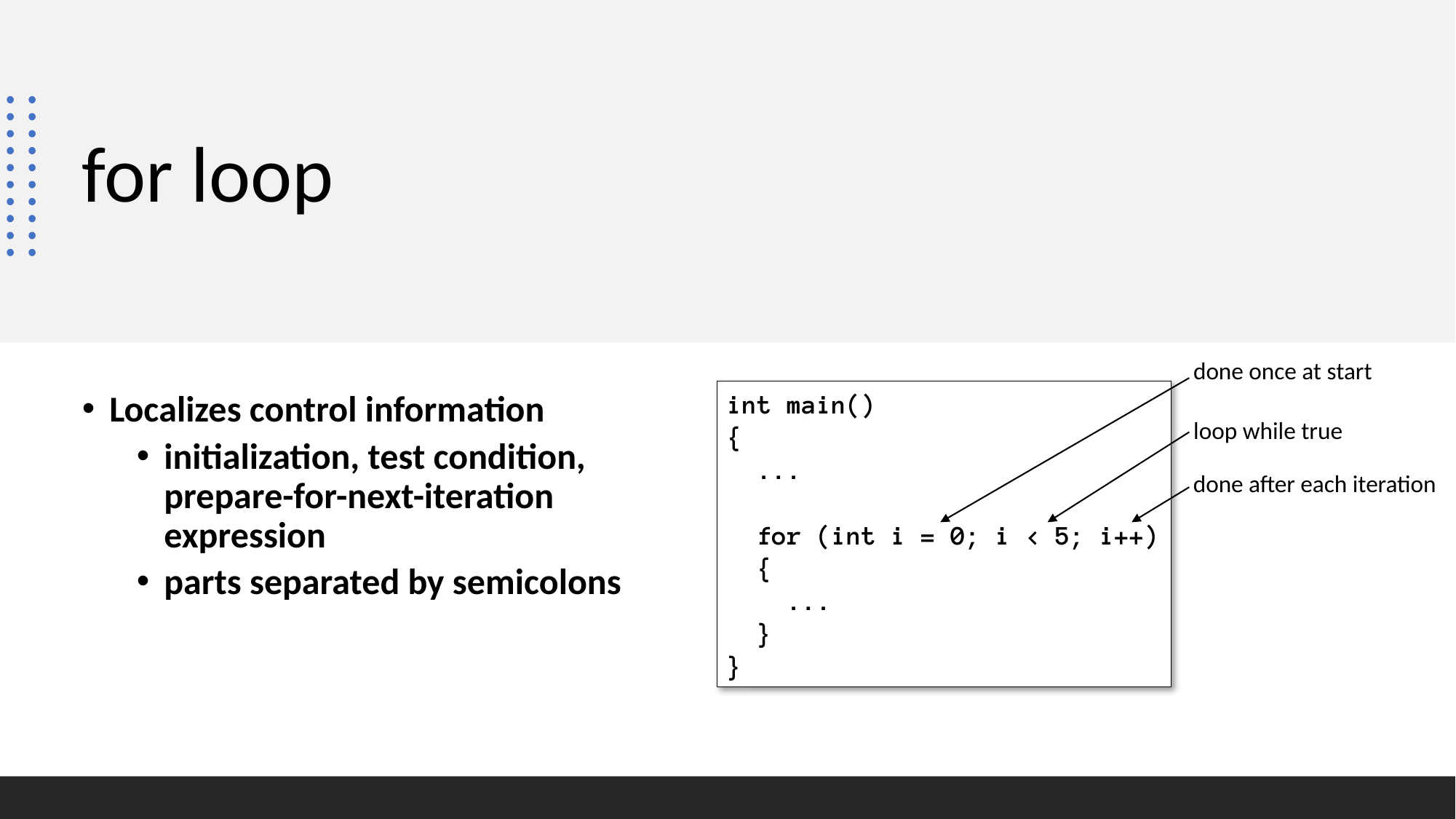

for loop

done once at start

int main()
{
  ...

  for (int i = 0; i < 5; i++)
  {
    ...
  }
}
Localizes control information
initialization, test condition,
prepare-for-next-iteration expression
parts separated by semicolons

loop while true

done after each iteration